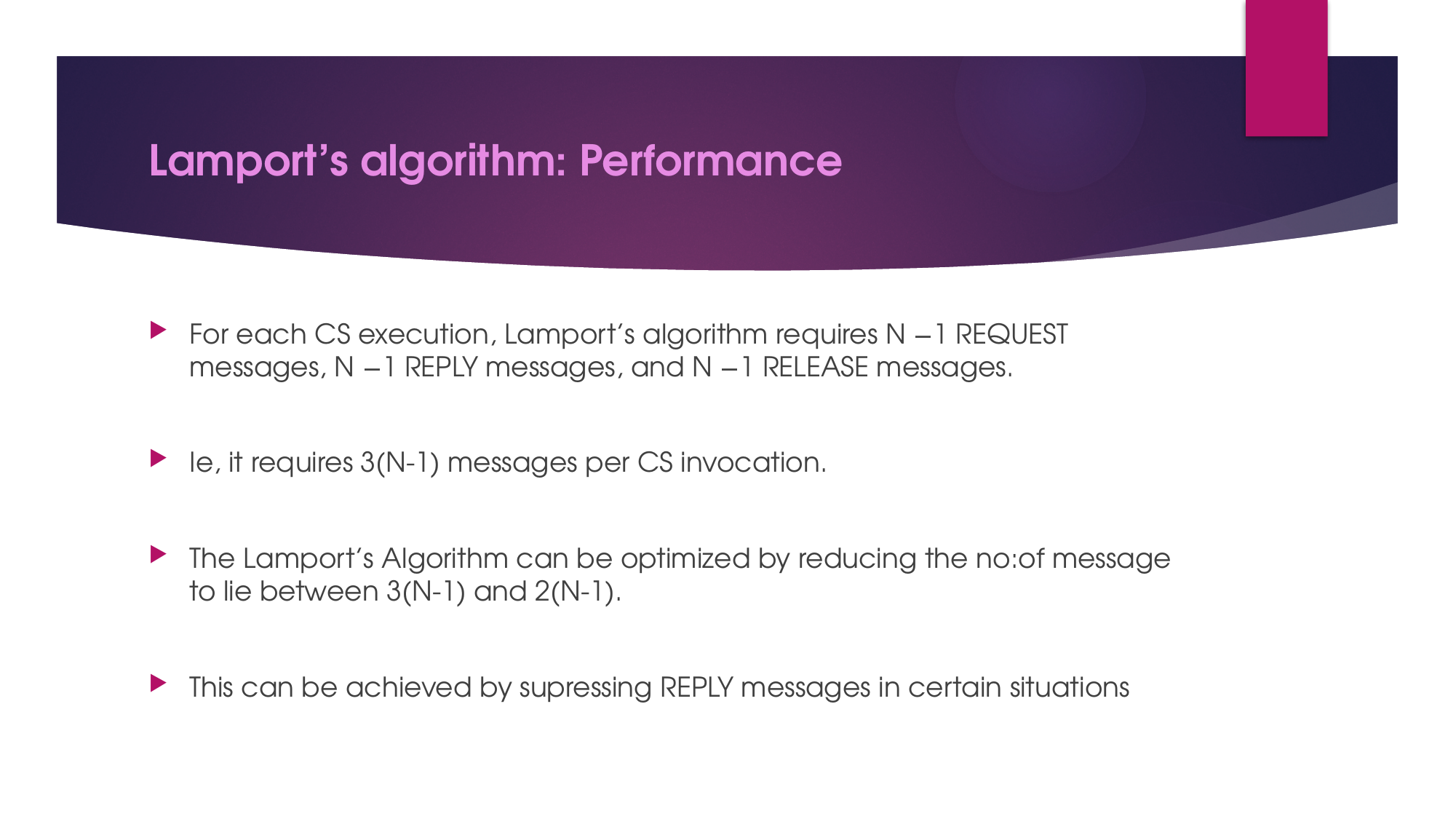

# Lamport’s algorithm: Performance
For each CS execution, Lamport’s algorithm requires N −1 REQUEST messages, N −1 REPLY messages, and N −1 RELEASE messages.

Ie, it requires 3(N-1) messages per CS invocation.

The Lamport’s Algorithm can be optimized by reducing the no:of message to lie between 3(N-1) and 2(N-1).

This can be achieved by supressing REPLY messages in certain situations